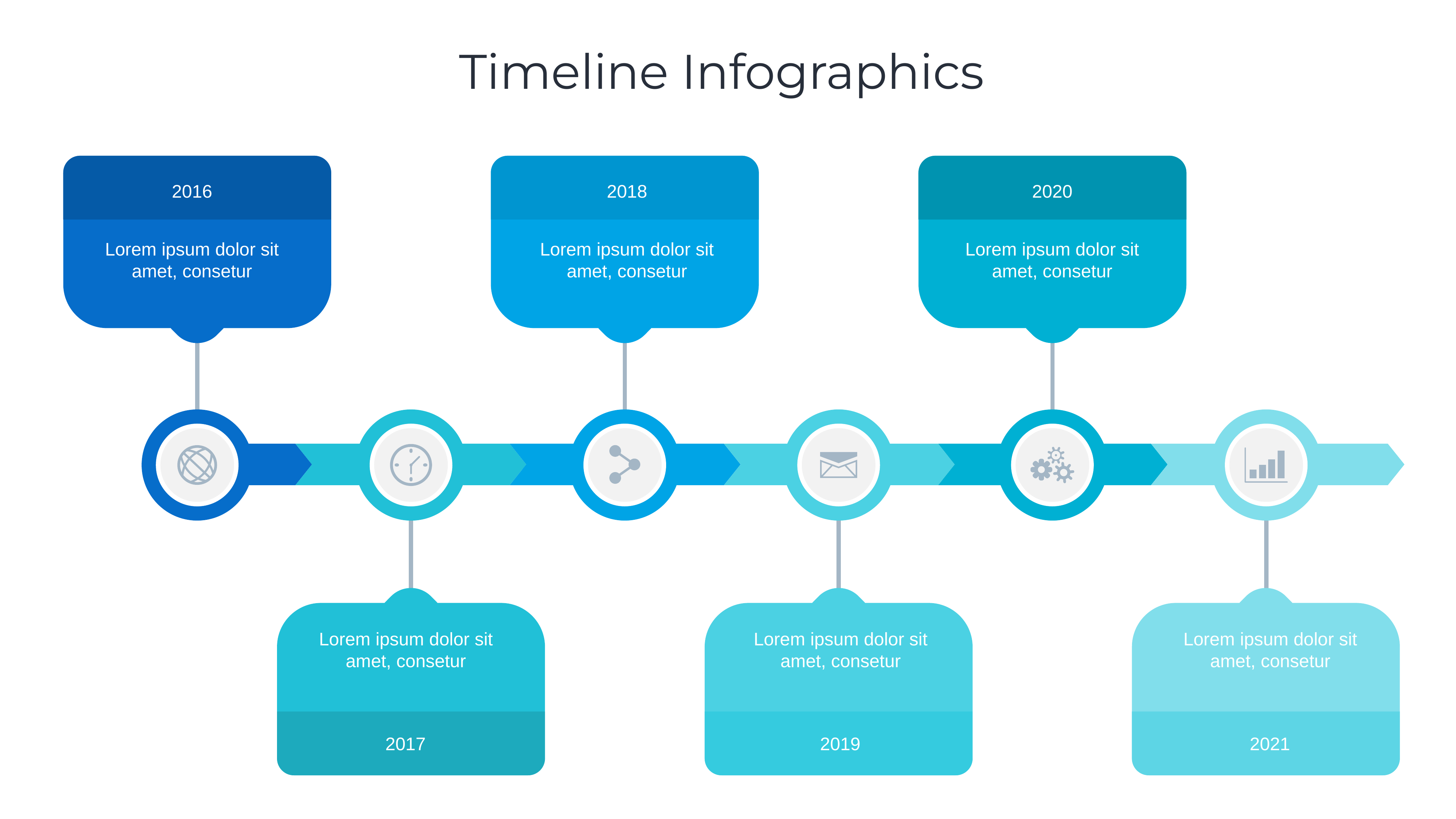

# Timeline Infographics

2016
2018
2020
Lorem ipsum dolor sit amet, consetur
Lorem ipsum dolor sit amet, consetur
Lorem ipsum dolor sit amet, consetur

Lorem ipsum dolor sit amet, consetur
Lorem ipsum dolor sit amet, consetur
Lorem ipsum dolor sit amet, consetur

2017
2019
2021